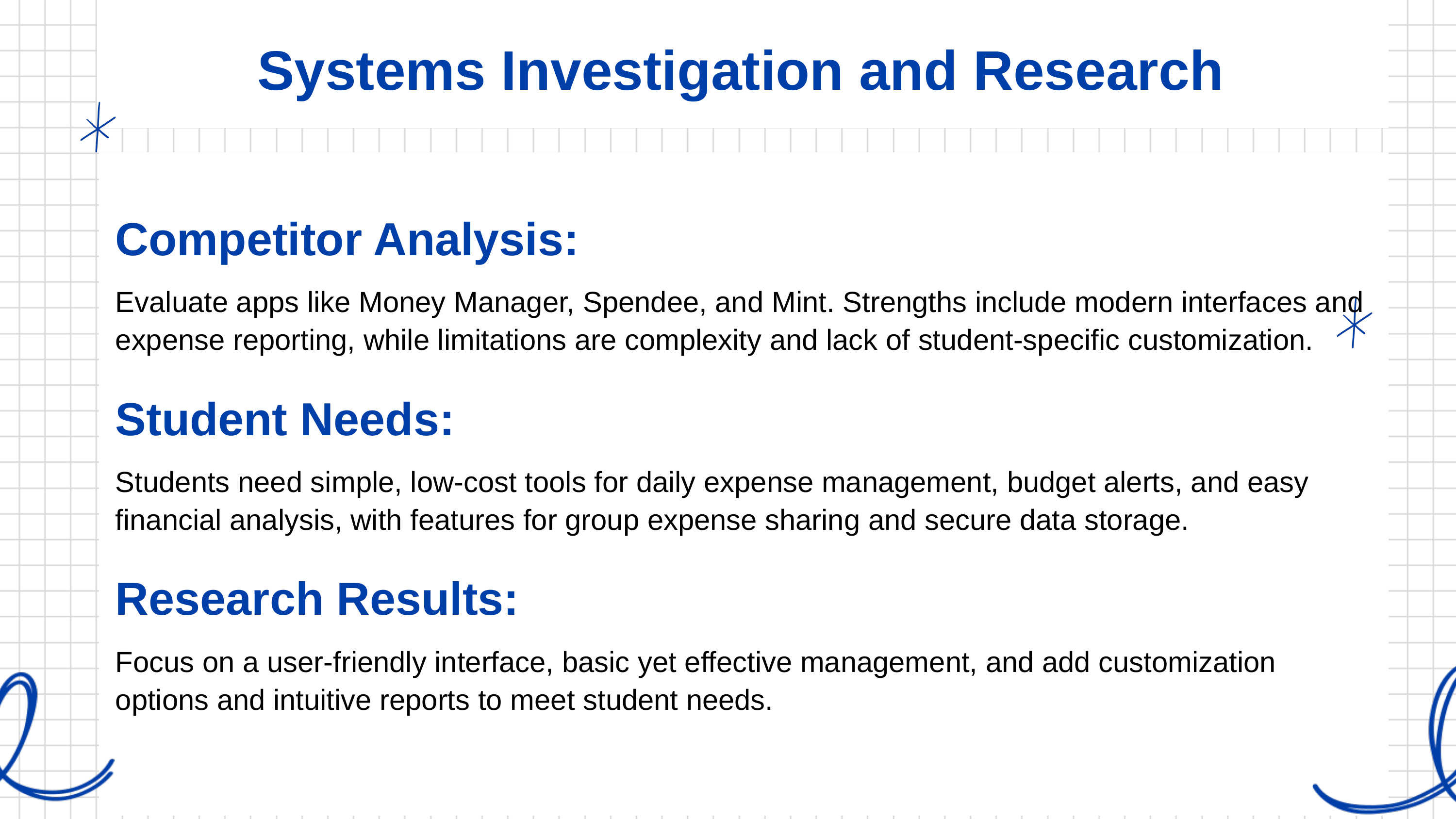

Systems Investigation and Research

Competitor Analysis:
Evaluate apps like Money Manager, Spendee, and Mint. Strengths include modern interfaces and expense reporting, while limitations are complexity and lack of student-specific customization.
Student Needs:
Students need simple, low-cost tools for daily expense management, budget alerts, and easy financial analysis, with features for group expense sharing and secure data storage.
Research Results:
Focus on a user-friendly interface, basic yet effective management, and add customization options and intuitive reports to meet student needs.